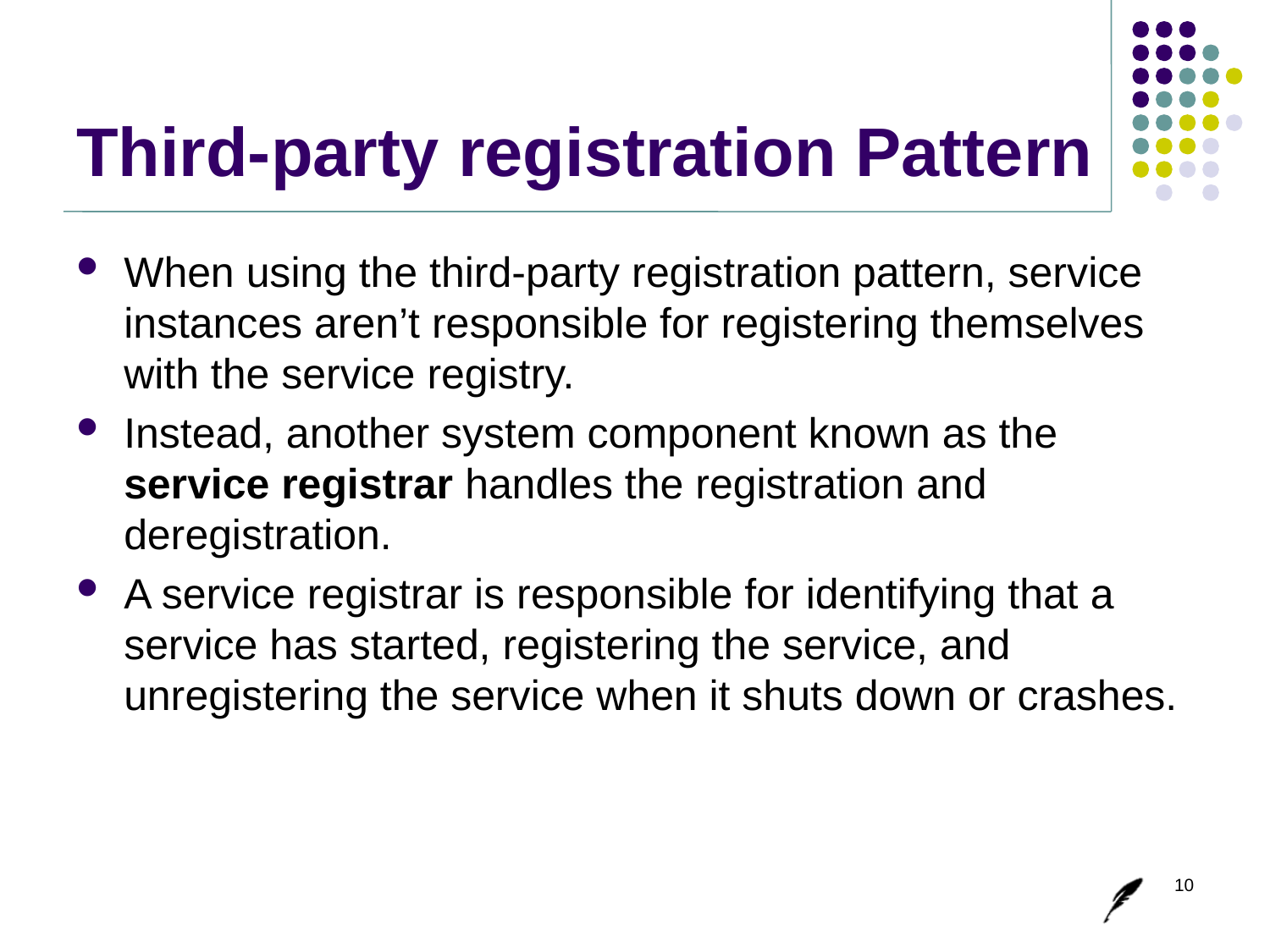

# Third-party registration Pattern
When using the third-party registration pattern, service instances aren’t responsible for registering themselves with the service registry.
Instead, another system component known as the service registrar handles the registration and deregistration.
A service registrar is responsible for identifying that a service has started, registering the service, and unregistering the service when it shuts down or crashes.
10